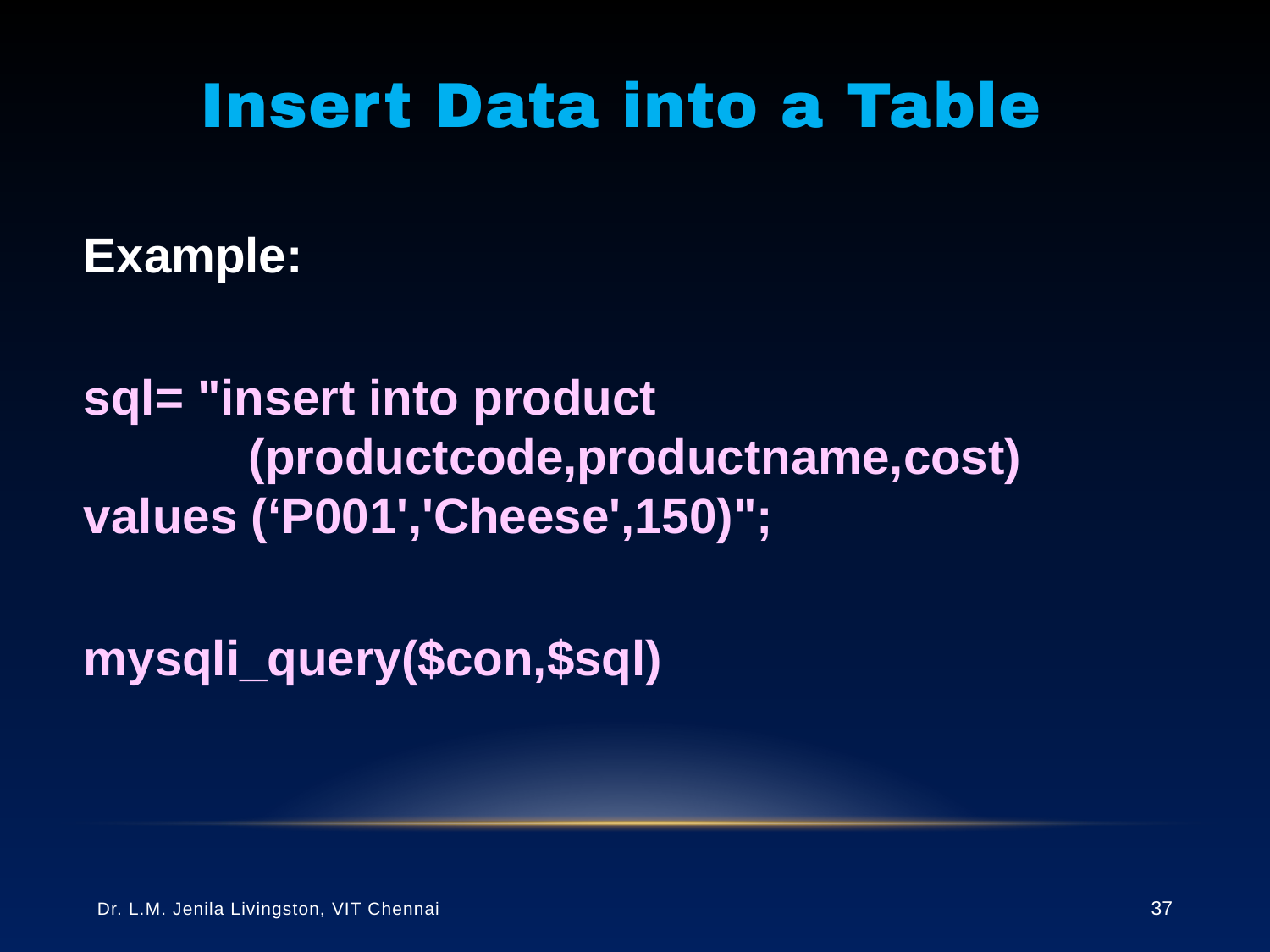

Insert Data into a Table
Example:

sql= "insert into product
            (productcode,productname,cost)
values (‘P001','Cheese',150)";

mysqli_query($con,$sql)

Dr. L.M. Jenila Livingston, VIT Chennai

37